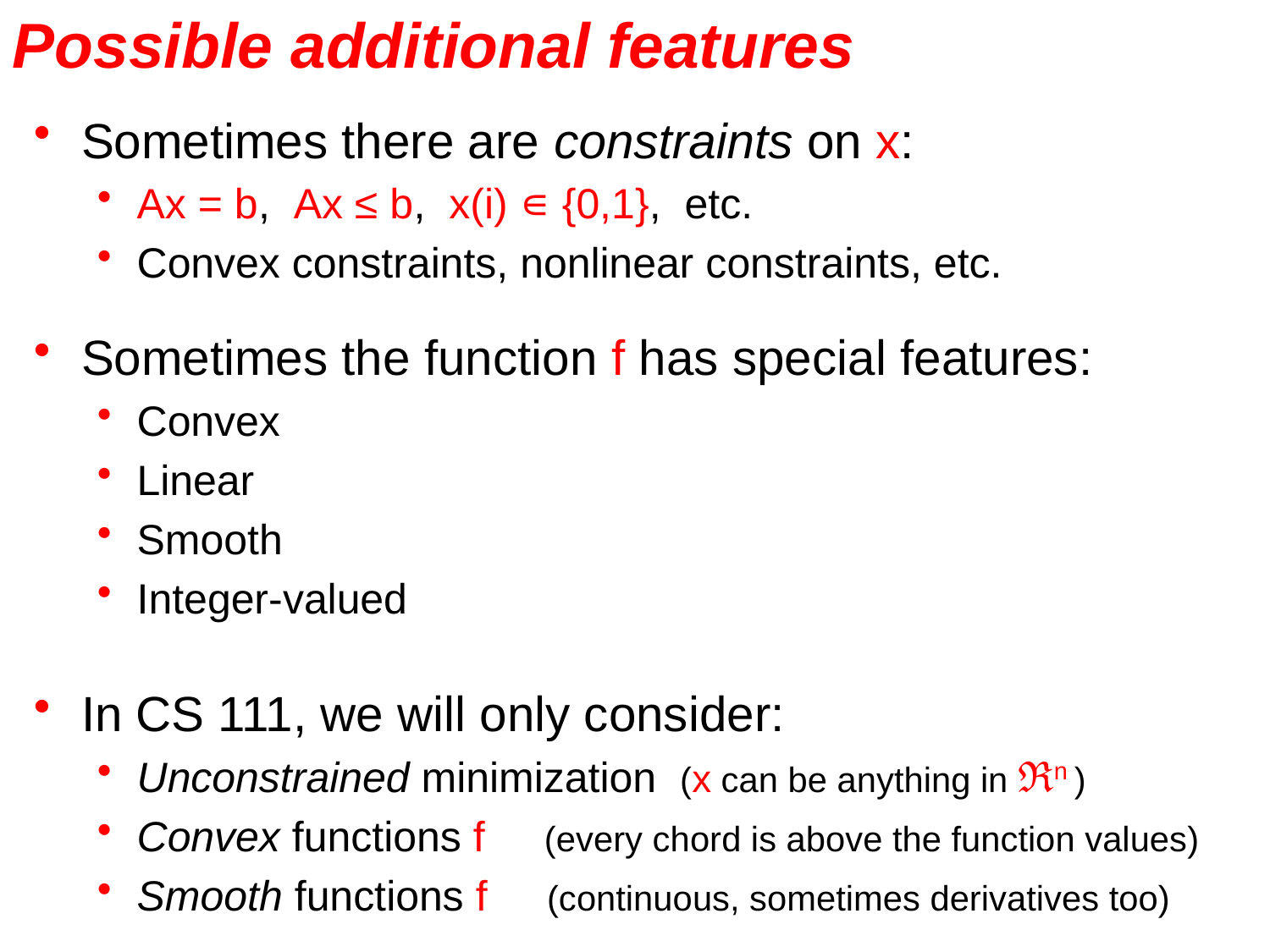

# Possible additional features

Sometimes there are constraints on x:
Ax = b,  Ax ≤ b,  x(i) ∊ {0,1},  etc.
Convex constraints, nonlinear constraints, etc.

Sometimes the function f has special features:
Convex
Linear
Smooth
Integer-valued

In CS 111, we will only consider:
Unconstrained minimization  (x can be anything in ℜn )
Convex functions f     (every chord is above the function values)
Smooth functions f     (continuous, sometimes derivatives too)